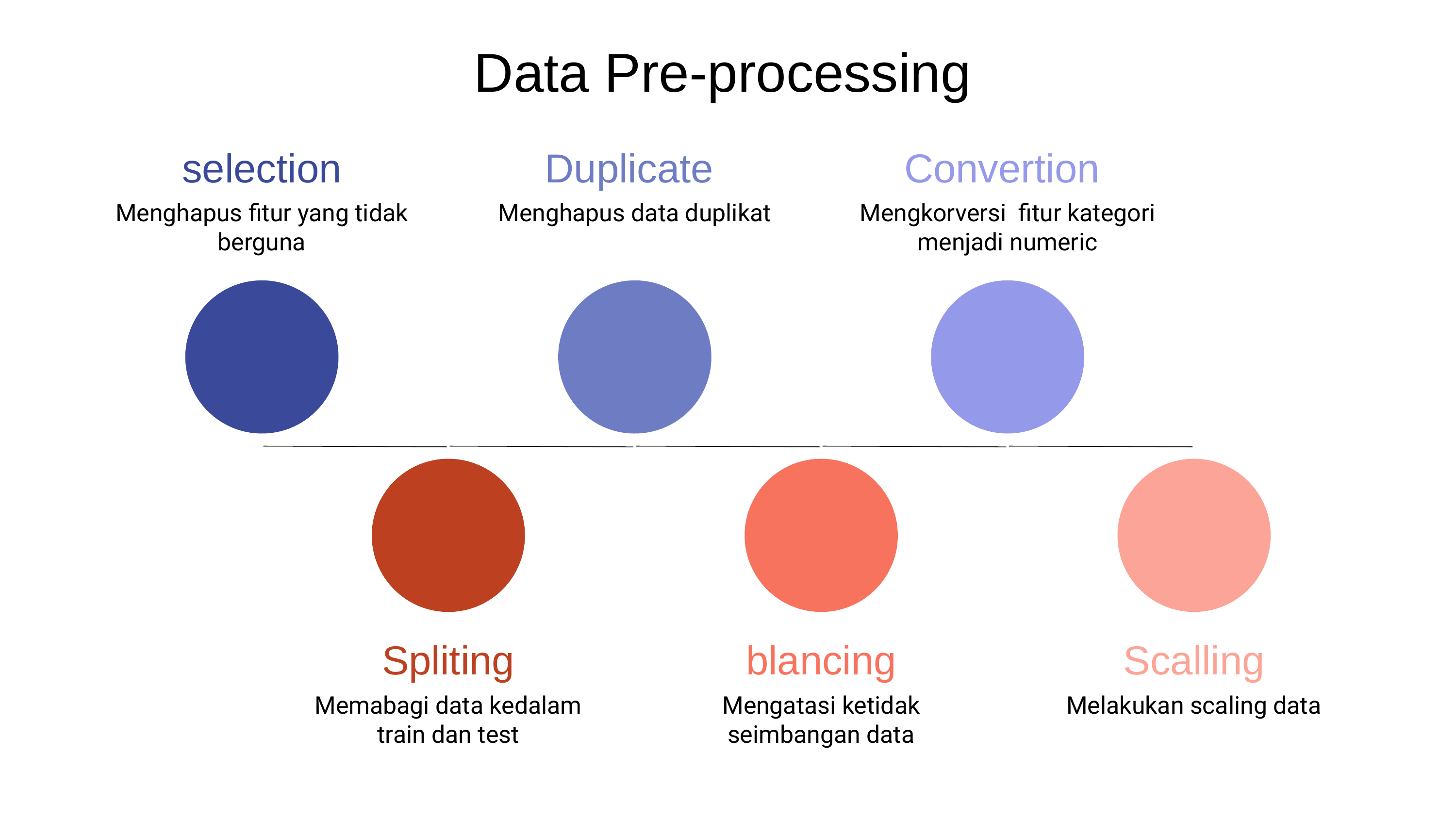

Data Pre-processing
selection
Duplicate
Convertion
Menghapus fitur yang tidak berguna
Menghapus data duplikat
Mengkorversi  fitur kategori menjadi numeric

Spliting
blancing
Scalling
Memabagi data kedalam train dan test
Mengatasi ketidak seimbangan data
Melakukan scaling data